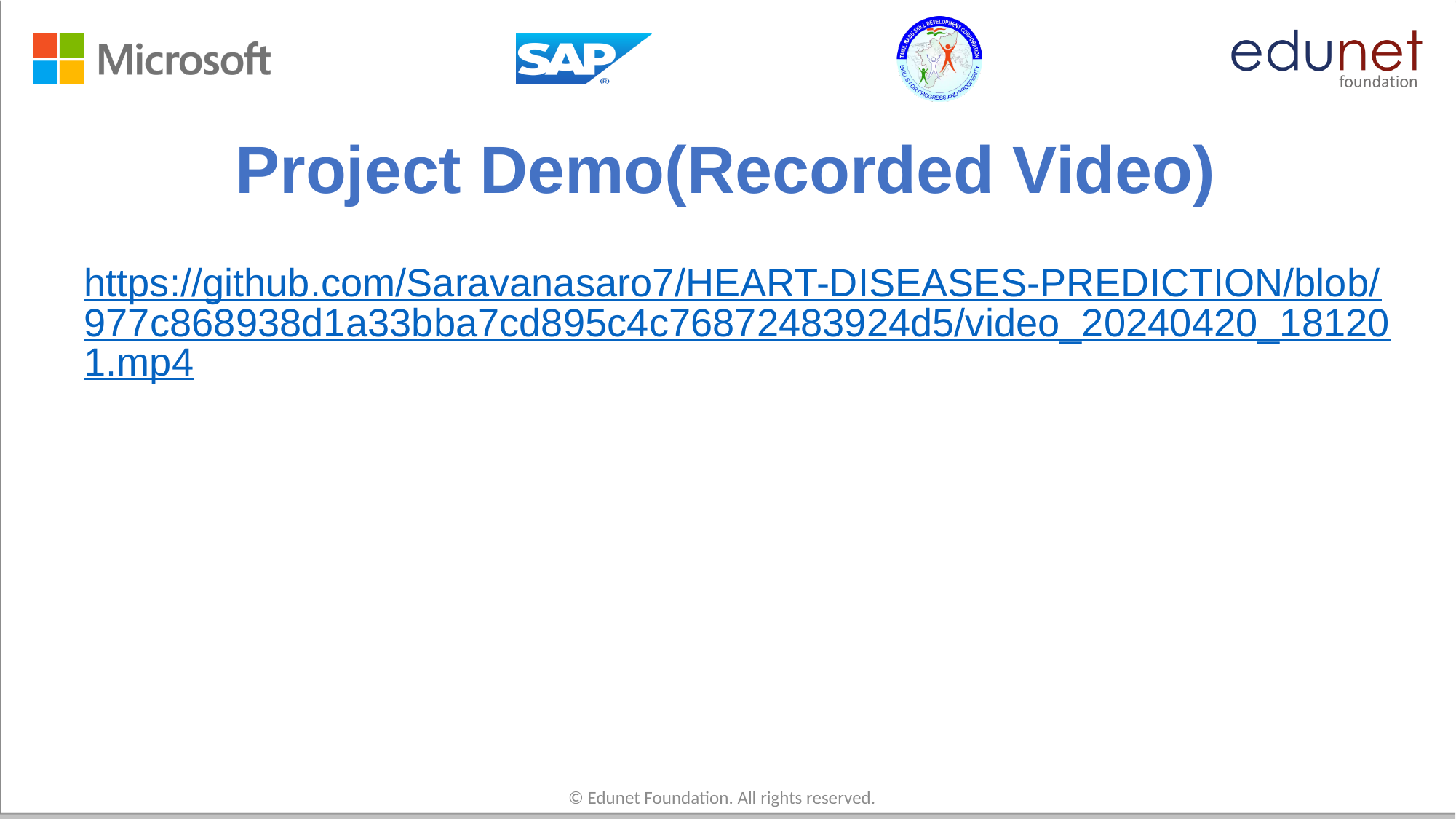

# Project Demo(Recorded Video)
https://github.com/Saravanasaro7/HEART-DISEASES-PREDICTION/blob/977c868938d1a33bba7cd895c4c76872483924d5/video_20240420_181201.mp4
© Edunet Foundation. All rights reserved.